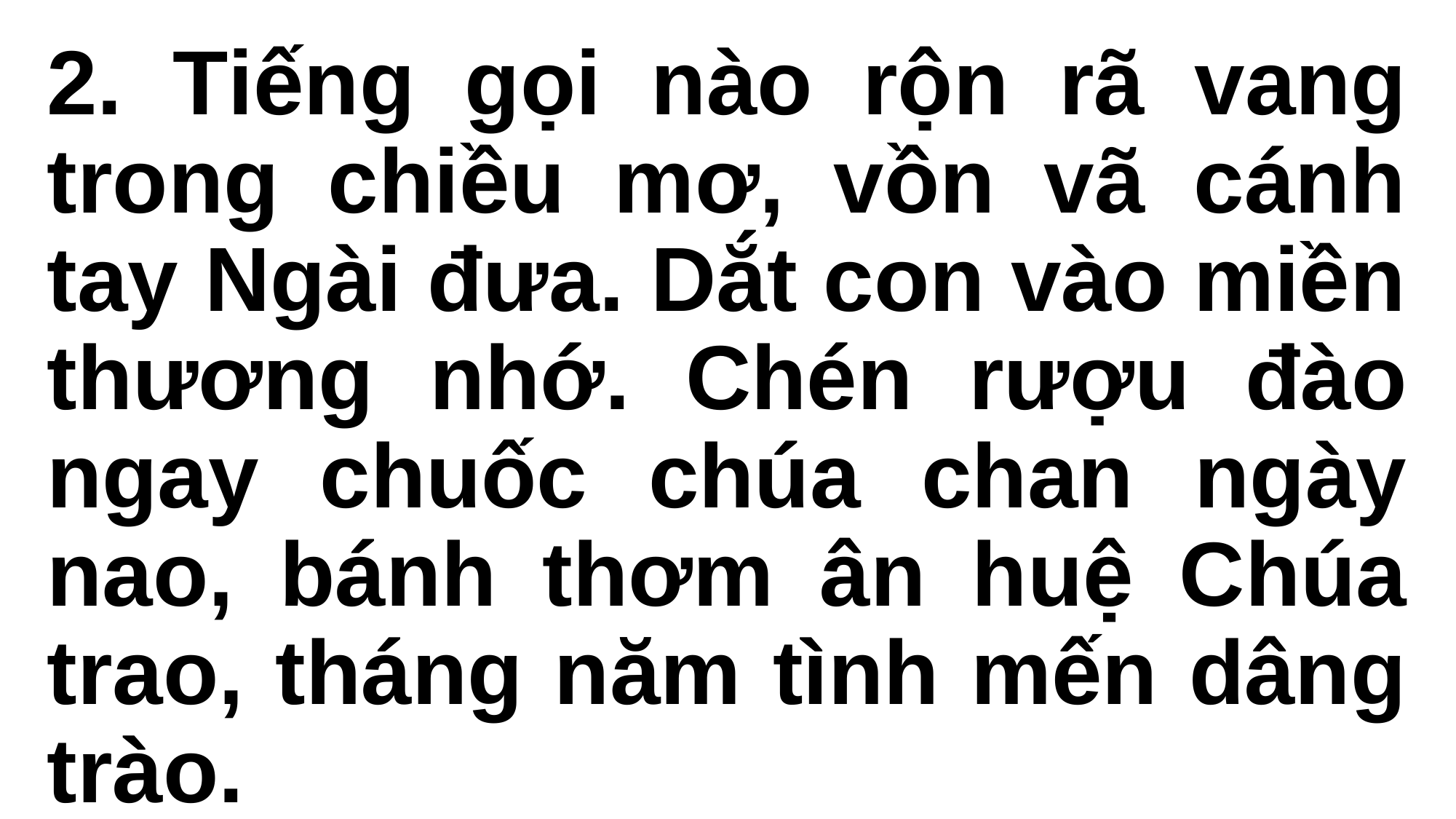

2. Tiếng gọi nào rộn rã vang trong chiều mơ, vồn vã cánh tay Ngài đưa. Dắt con vào miền thương nhớ. Chén rượu đào ngay chuốc chúa chan ngày nao, bánh thơm ân huệ Chúa trao, tháng năm tình mến dâng trào.